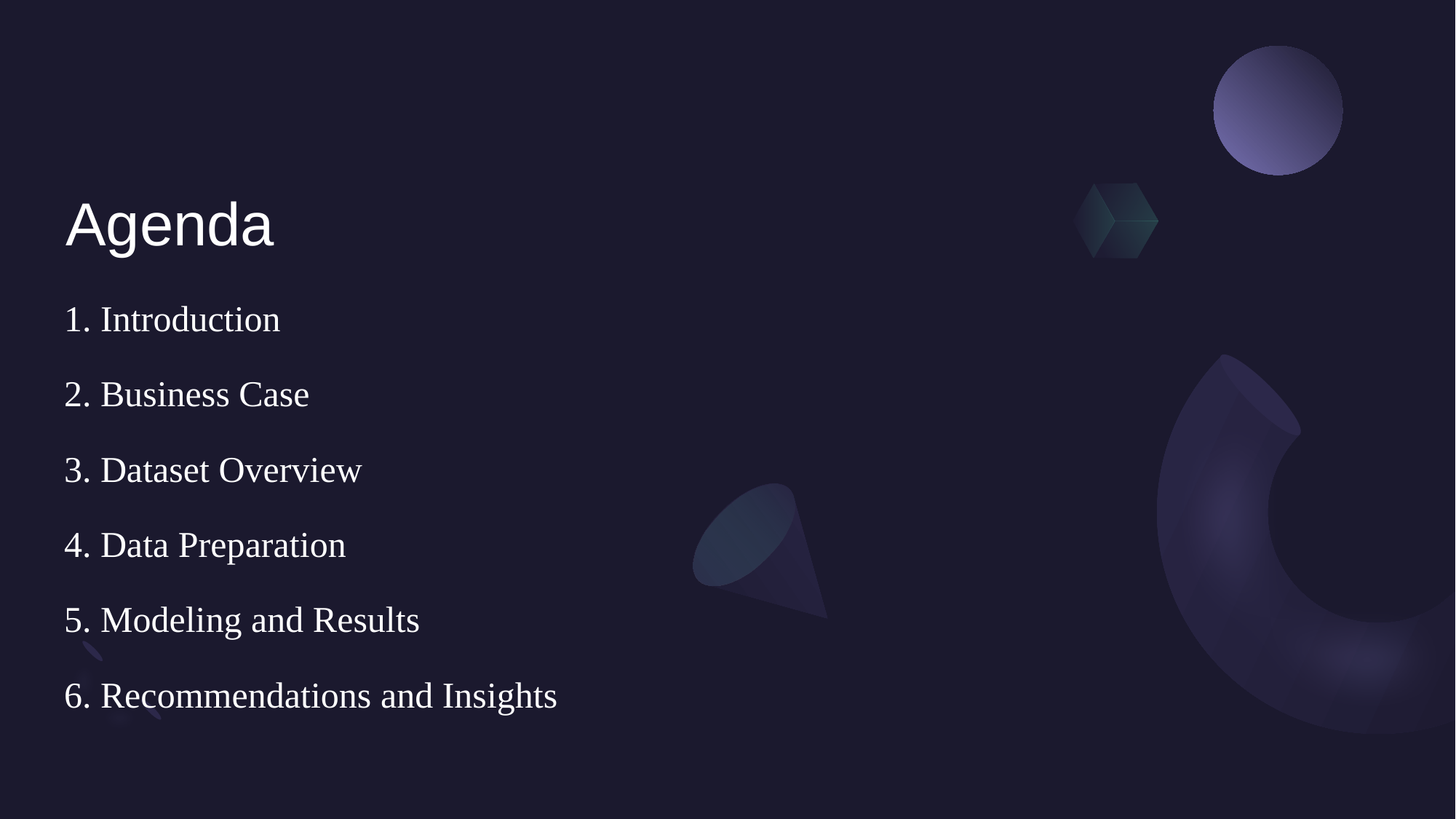

# Agenda
1. Introduction
2. Business Case
3. Dataset Overview
4. Data Preparation
5. Modeling and Results
6. Recommendations and Insights